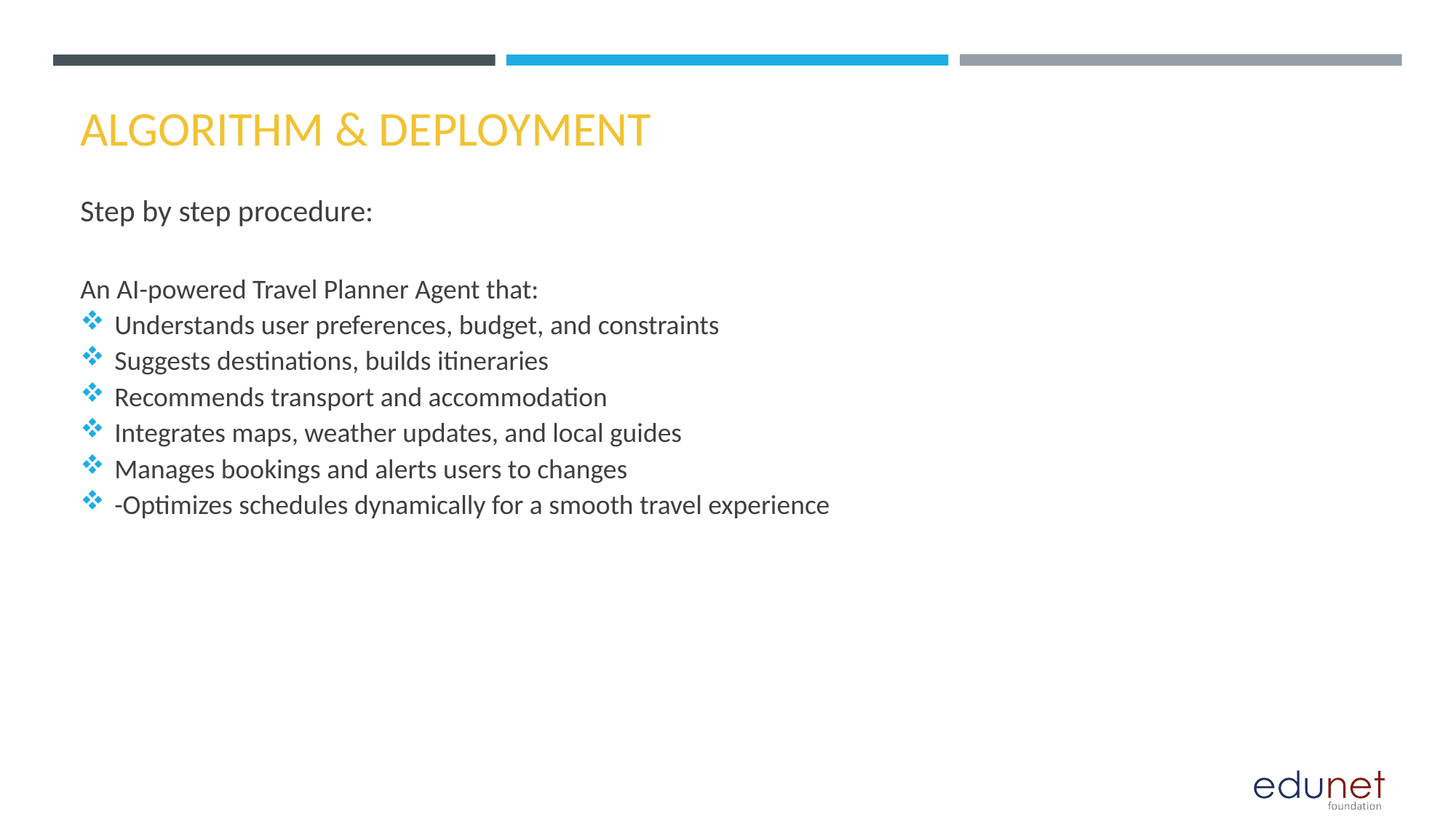

# ALGORITHM & DEPLOYMENT
Step by step procedure:

An AI-powered Travel Planner Agent that:
Understands user preferences, budget, and constraints
Suggests destinations, builds itineraries
Recommends transport and accommodation
Integrates maps, weather updates, and local guides
Manages bookings and alerts users to changes
-Optimizes schedules dynamically for a smooth travel experience